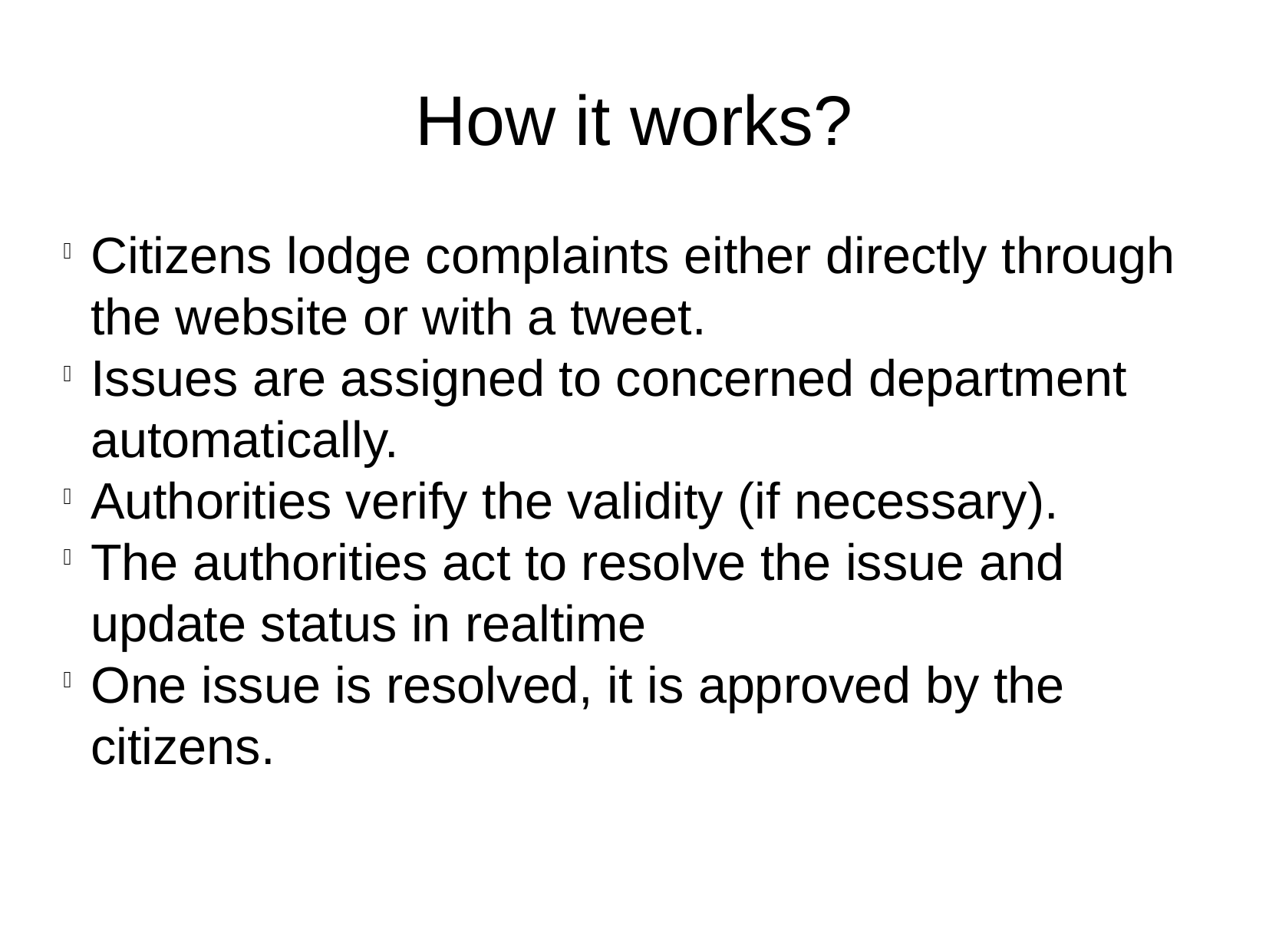

How it works?
Citizens lodge complaints either directly through the website or with a tweet.
Issues are assigned to concerned department automatically.
Authorities verify the validity (if necessary).
The authorities act to resolve the issue and update status in realtime
One issue is resolved, it is approved by the citizens.